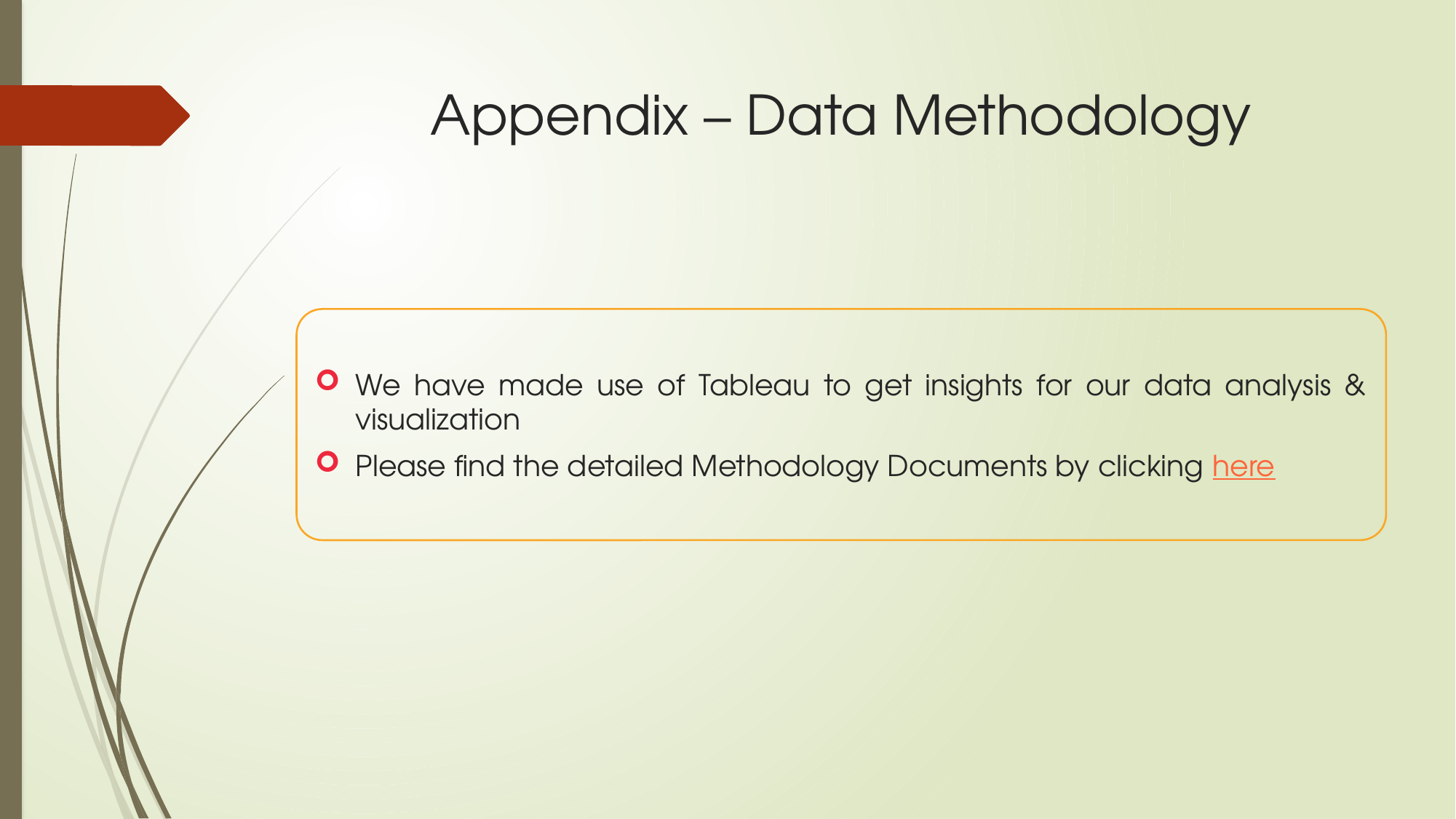

# Appendix – Data Methodology
We have made use of Tableau to get insights for our data analysis & visualization
Please find the detailed Methodology Documents by clicking here